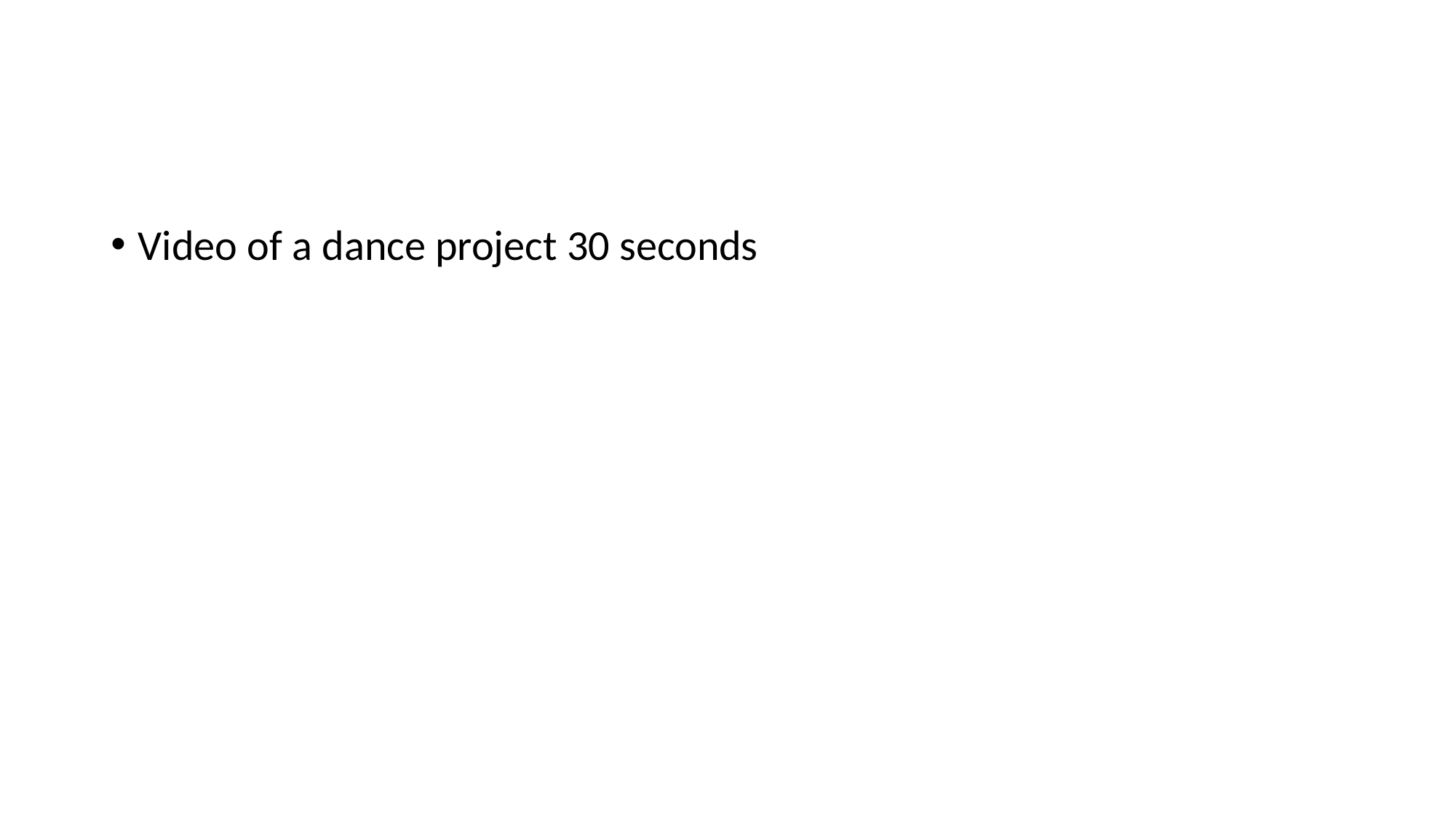

#
Video of a dance project 30 seconds